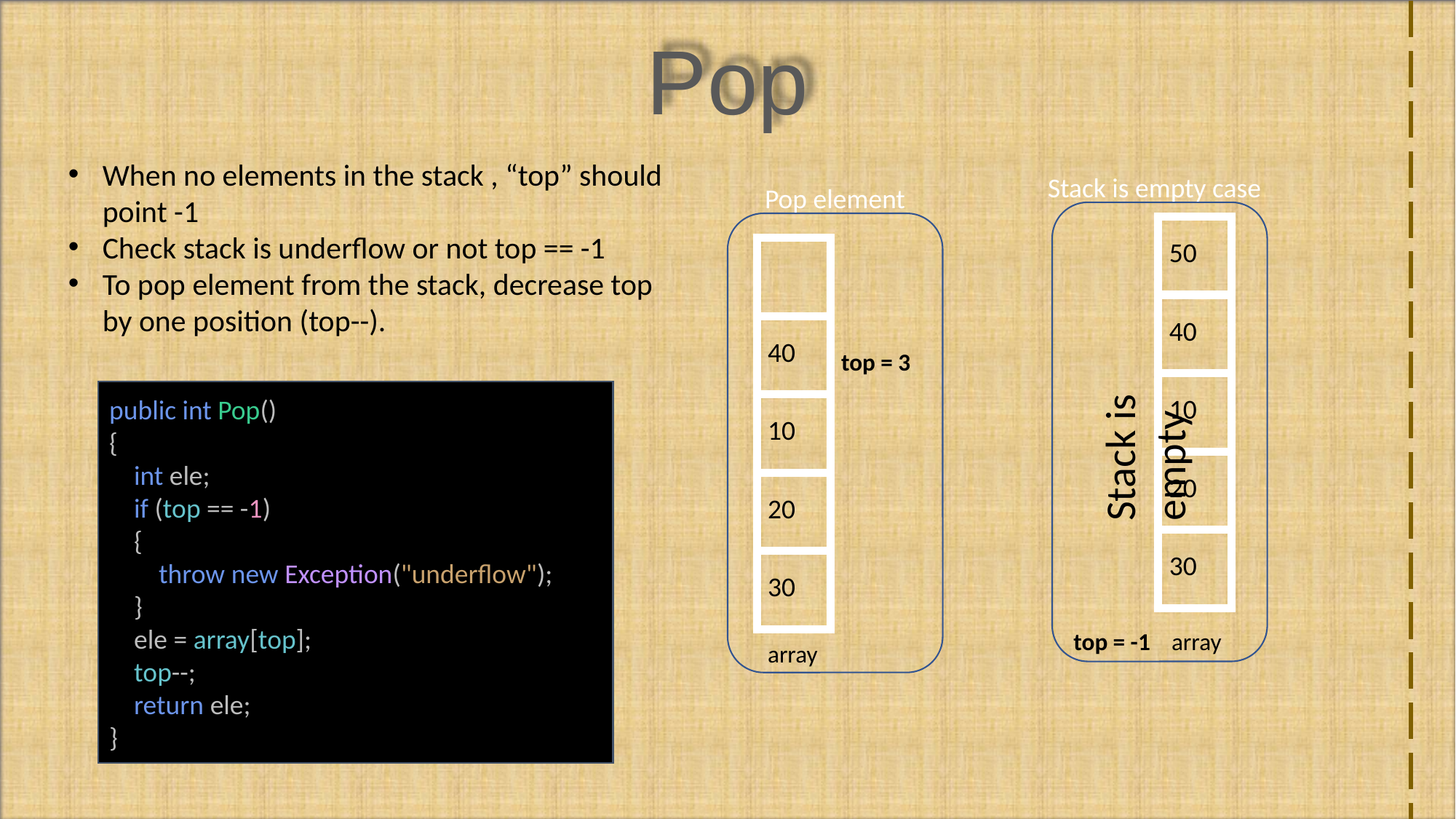

Pop
When no elements in the stack , “top” should point -1
Check stack is underflow or not top == -1
To pop element from the stack, decrease top by one position (top--).
Stack is empty case

Pop element

| 50 |
| --- |
| 40 |
| 10 |
| 20 |
| 30 |
|  |
| --- |
| 40 |
| 10 |
| 20 |
| 30 |
Stack is empty
top = 3
public int Pop()
{
    int ele;
    if (top == -1)
    {
        throw new Exception("underflow");
    }
    ele = array[top];
    top--;
    return ele;
}
top = -1
array
array